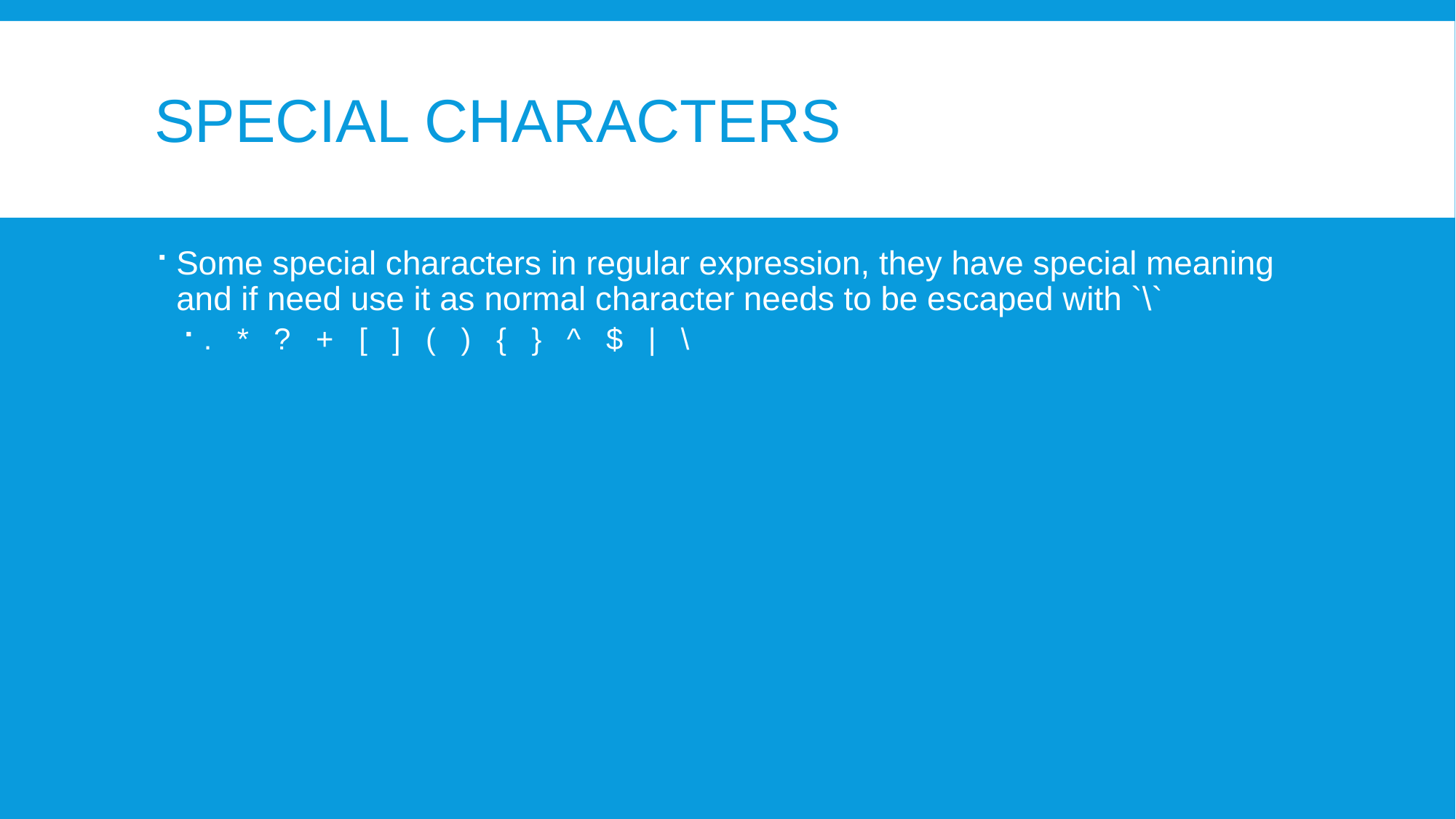

# Special characters
Some special characters in regular expression, they have special meaning and if need use it as normal character needs to be escaped with `\`
.   *   ?   +   [   ]   (   )   {   }   ^   $   |   \